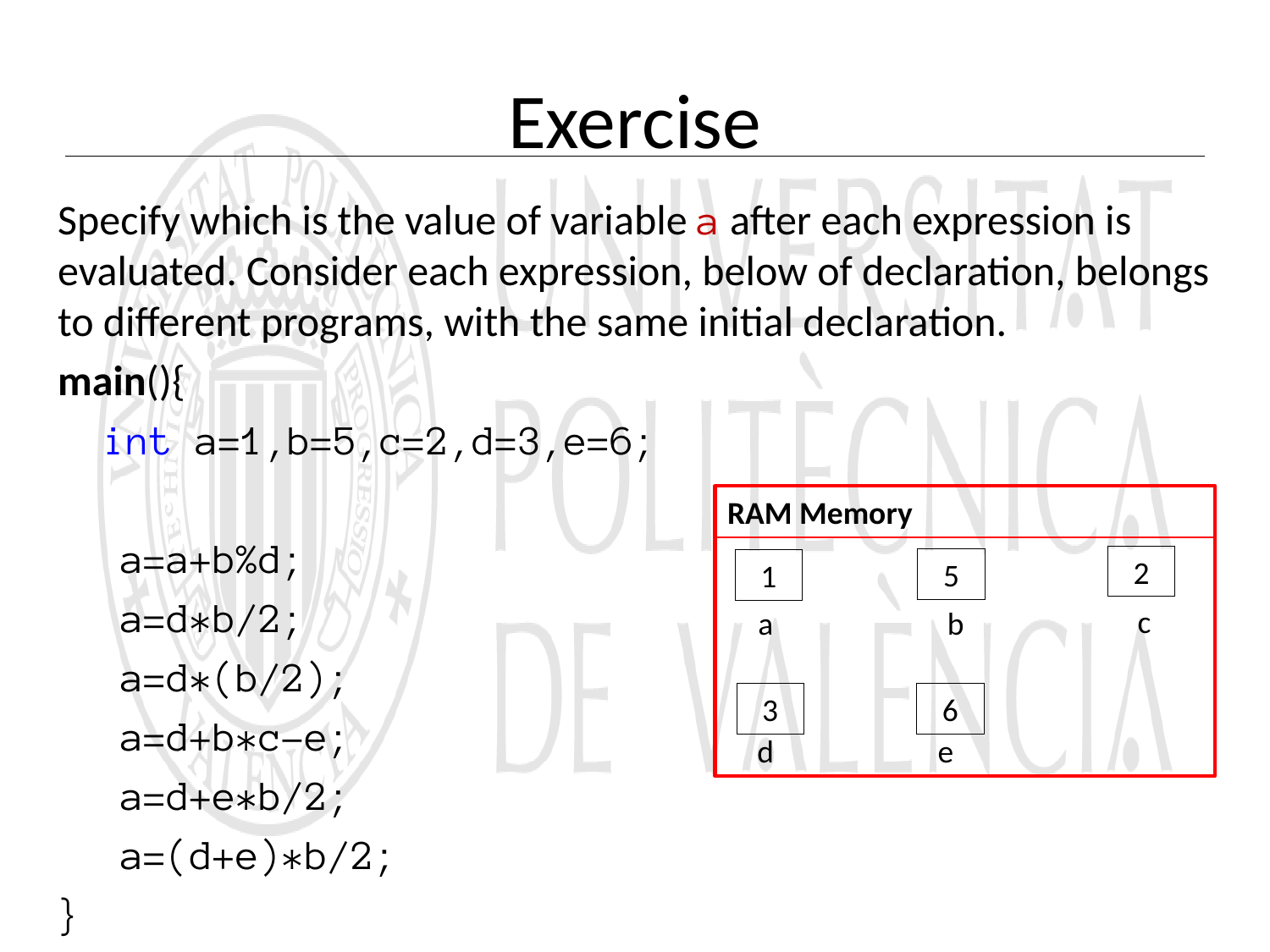

# Exercise
Specify which is the value of variable a after each expression is evaluated. Consider each expression, below of declaration, belongs to different programs, with the same initial declaration.
main(){
  int a=1,b=5,c=2,d=3,e=6;

a=a+b%d;
a=d*b/2;
a=d*(b/2);
a=d+b*c-e;
a=d+e*b/2;
a=(d+e)*b/2;
}

RAM Memory
2
5
1
c
b
a
3
6
d
e